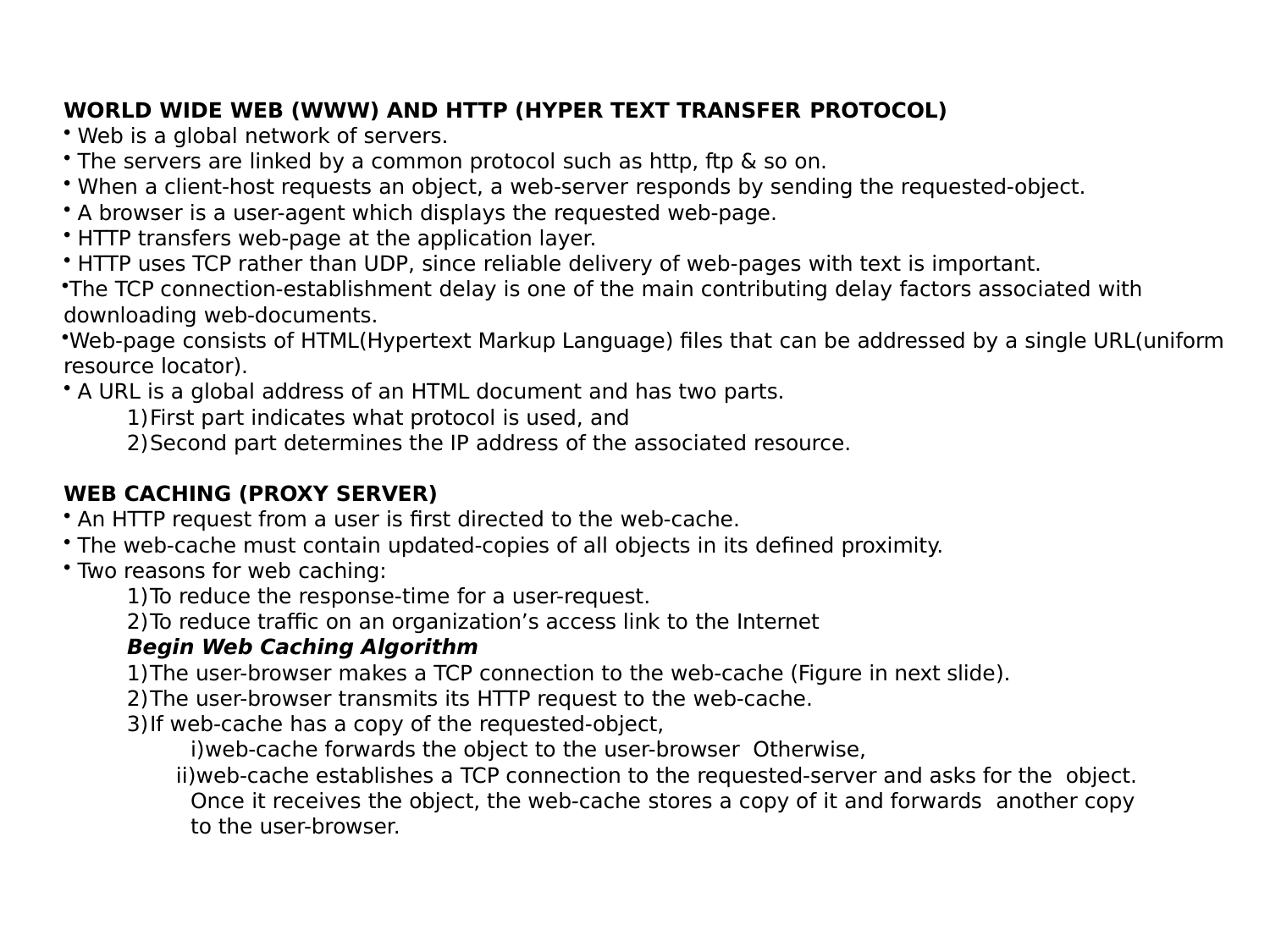

WORLD WIDE WEB (WWW) AND HTTP (HYPER TEXT TRANSFER PROTOCOL)
Web is a global network of servers.
The servers are linked by a common protocol such as http, ftp & so on.
When a client-host requests an object, a web-server responds by sending the requested-object.
A browser is a user-agent which displays the requested web-page.
HTTP transfers web-page at the application layer.
HTTP uses TCP rather than UDP, since reliable delivery of web-pages with text is important.
The TCP connection-establishment delay is one of the main contributing delay factors associated with  downloading web-documents.
Web-page consists of HTML(Hypertext Markup Language) files that can be addressed by a single URL(uniform  resource locator).
A URL is a global address of an HTML document and has two parts.
First part indicates what protocol is used, and
Second part determines the IP address of the associated resource.

WEB CACHING (PROXY SERVER)
An HTTP request from a user is first directed to the web-cache.
The web-cache must contain updated-copies of all objects in its defined proximity.
Two reasons for web caching:
To reduce the response-time for a user-request.
To reduce traffic on an organization’s access link to the Internet
Begin Web Caching Algorithm
The user-browser makes a TCP connection to the web-cache (Figure in next slide).
The user-browser transmits its HTTP request to the web-cache.
If web-cache has a copy of the requested-object,
web-cache forwards the object to the user-browser  Otherwise,
web-cache establishes a TCP connection to the requested-server and asks for the  object. Once it receives the object, the web-cache stores a copy of it and forwards  another copy to the user-browser.